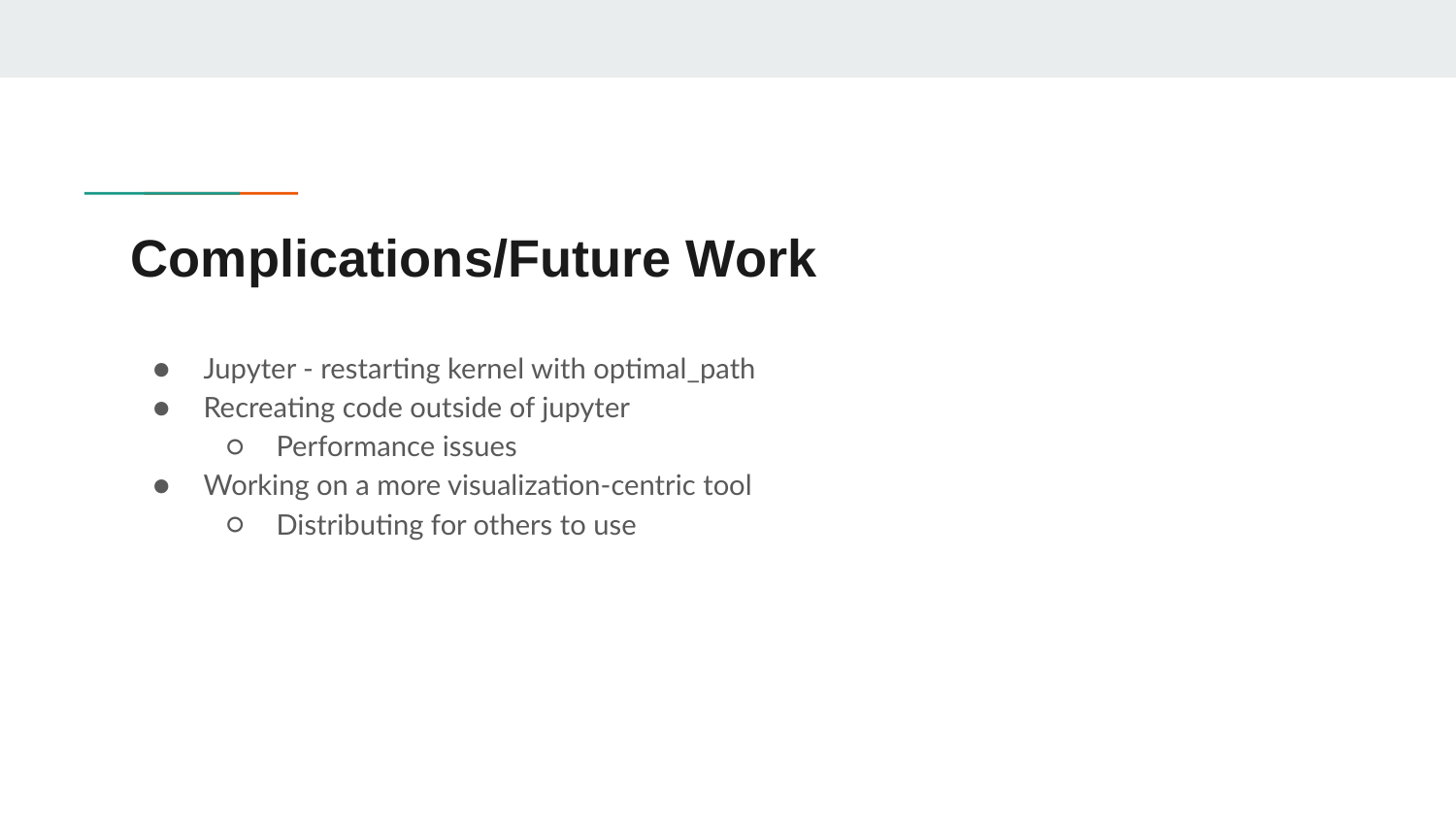

# Complications/Future Work
Jupyter - restarting kernel with optimal_path
Recreating code outside of jupyter
Performance issues
Working on a more visualization-centric tool
Distributing for others to use